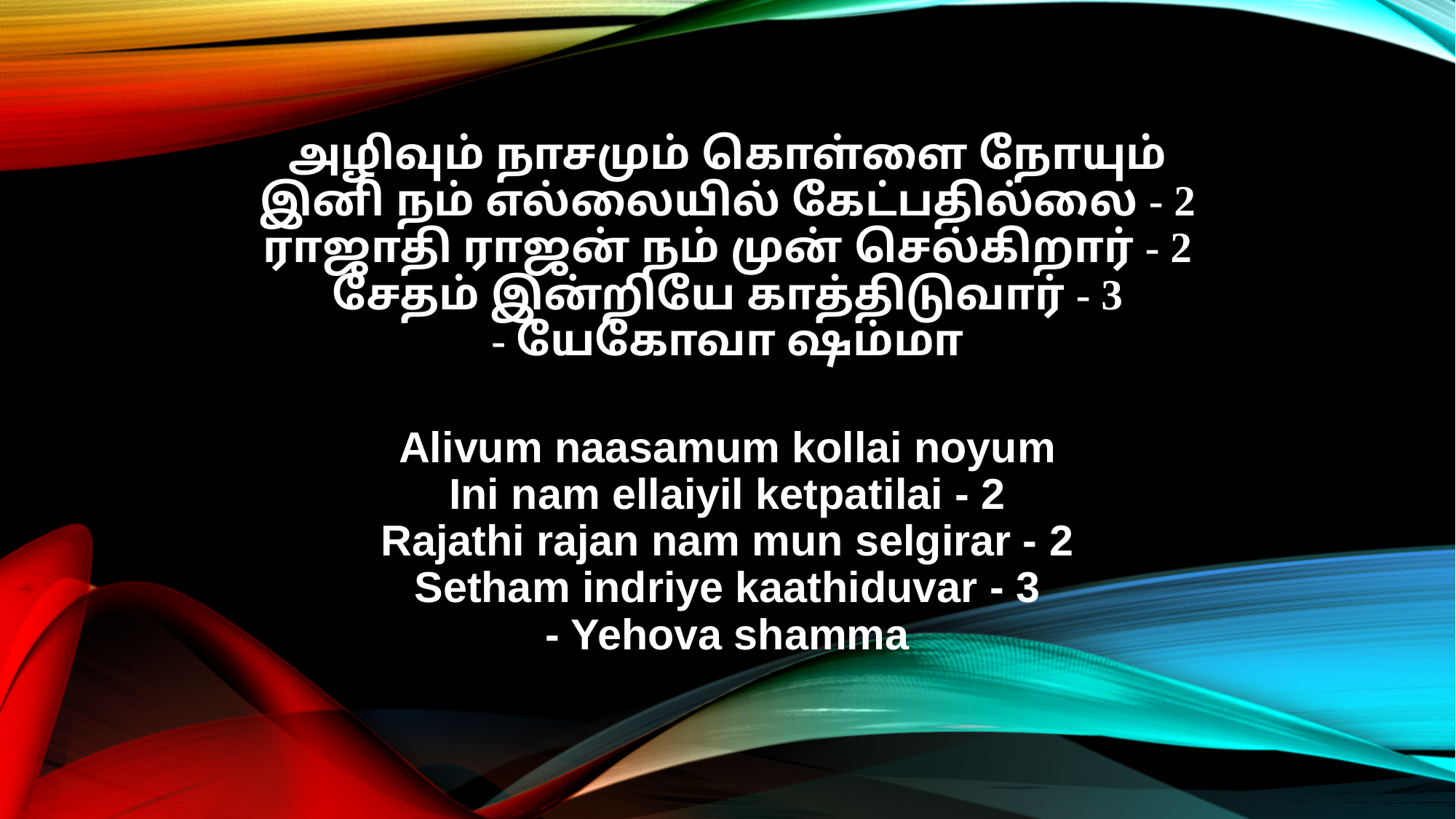

அழிவும் நாசமும் கொள்ளை நோயும்
இனி நம் எல்லையில் கேட்பதில்லை - 2
ராஜாதி ராஜன் நம் முன் செல்கிறார் - 2
சேதம் இன்றியே காத்திடுவார் - 3
- யேகோவா ஷம்மா
Alivum naasamum kollai noyum
Ini nam ellaiyil ketpatilai - 2
Rajathi rajan nam mun selgirar - 2
Setham indriye kaathiduvar - 3
- Yehova shamma